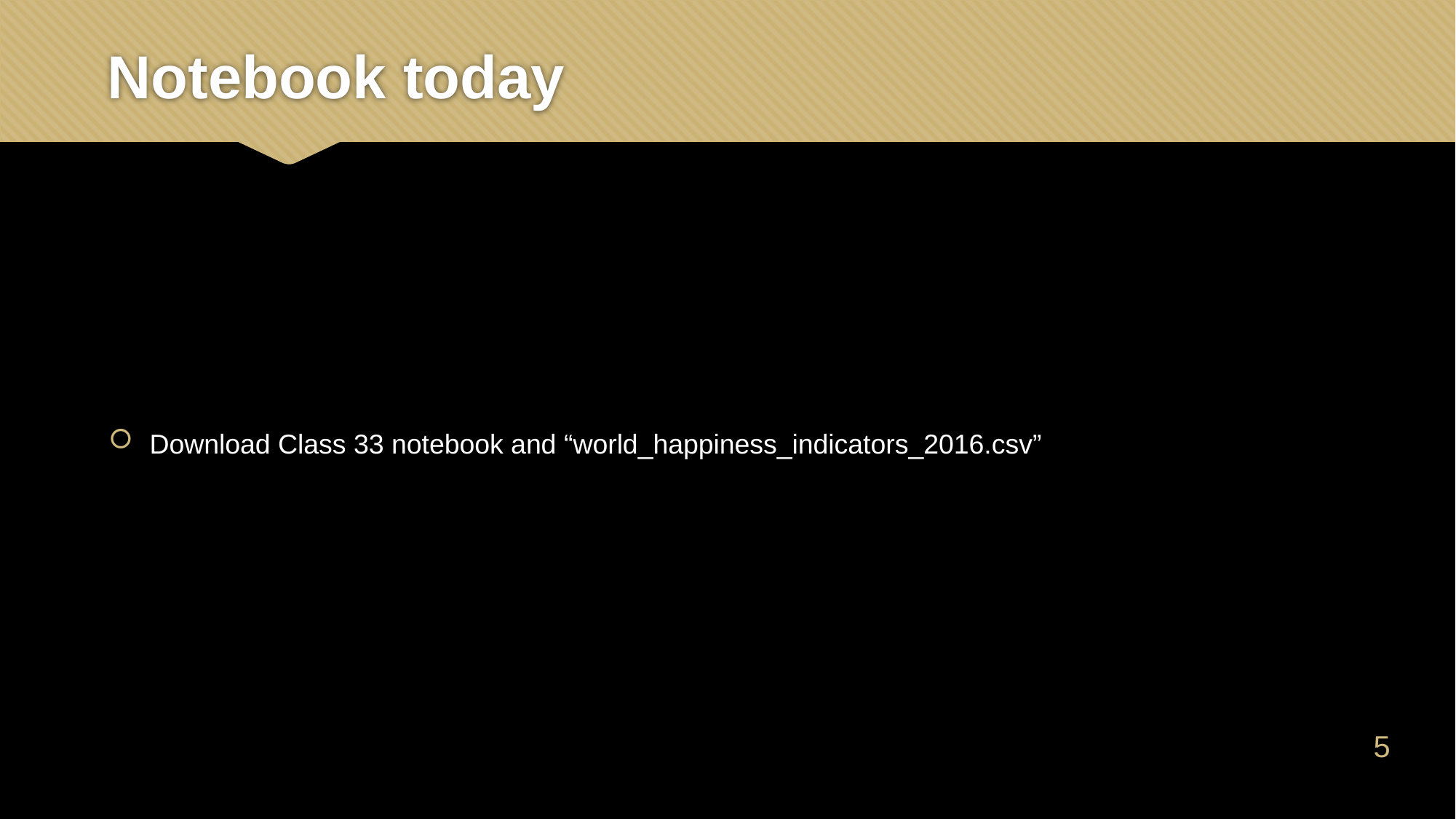

# Notebook today
Download Class 33 notebook and “world_happiness_indicators_2016.csv”
5